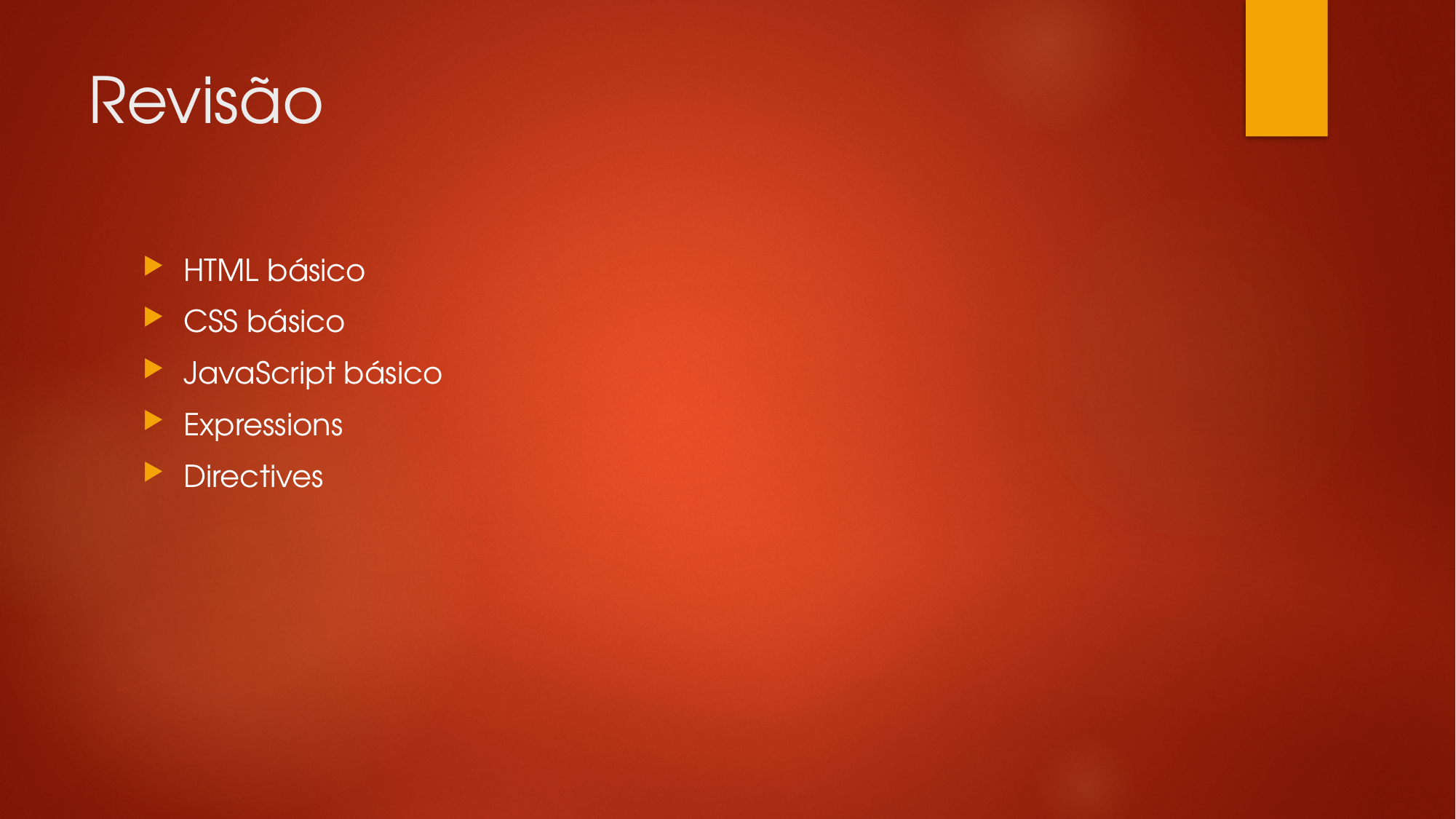

# Revisão
HTML básico
CSS básico
JavaScript básico
Expressions
Directives